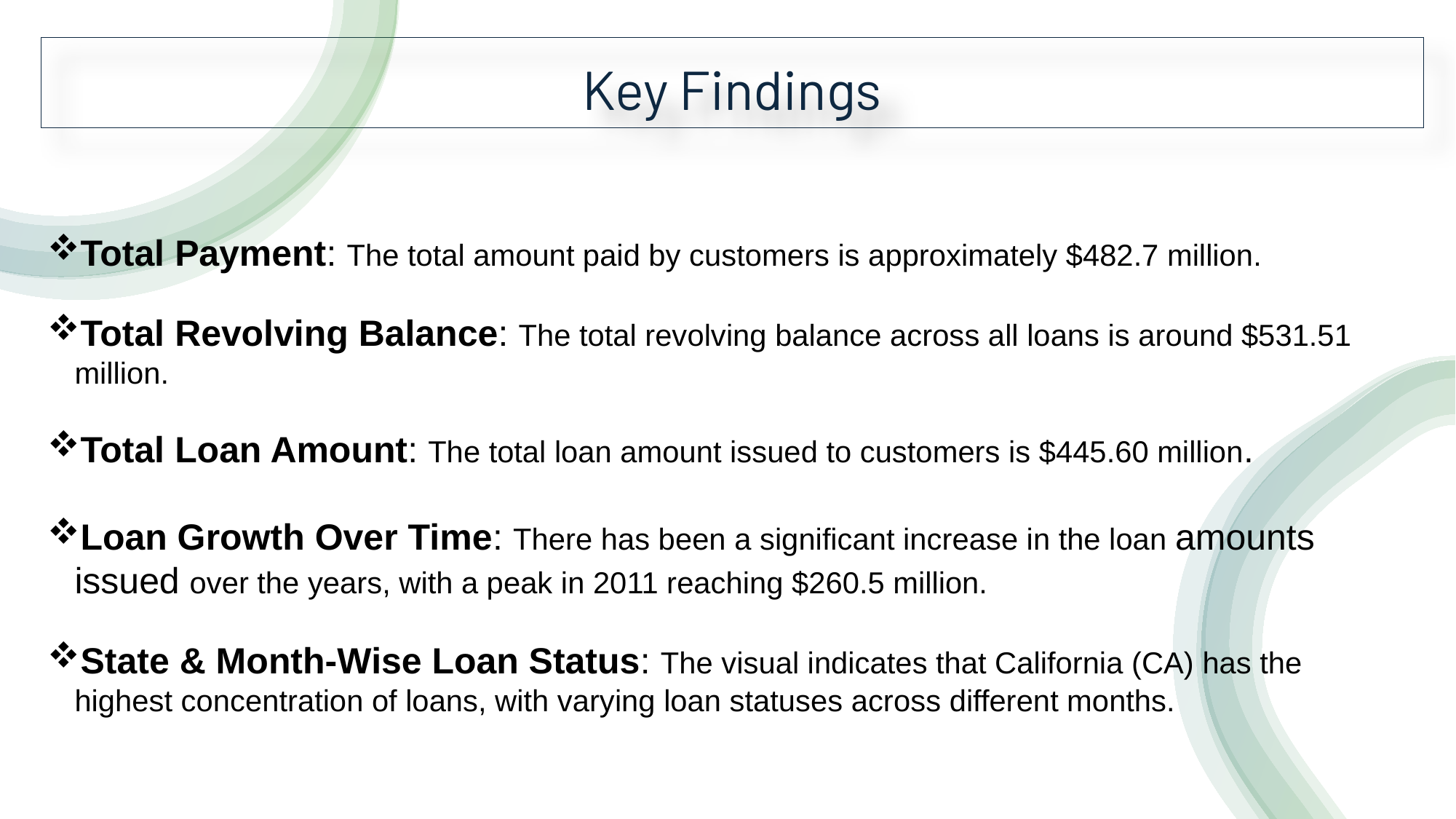

# Key Findings
Total Payment: The total amount paid by customers is approximately $482.7 million.

Total Revolving Balance: The total revolving balance across all loans is around $531.51 million.

Total Loan Amount: The total loan amount issued to customers is $445.60 million.

Loan Growth Over Time: There has been a significant increase in the loan amounts issued over the years, with a peak in 2011 reaching $260.5 million.

State & Month-Wise Loan Status: The visual indicates that California (CA) has the highest concentration of loans, with varying loan statuses across different months.